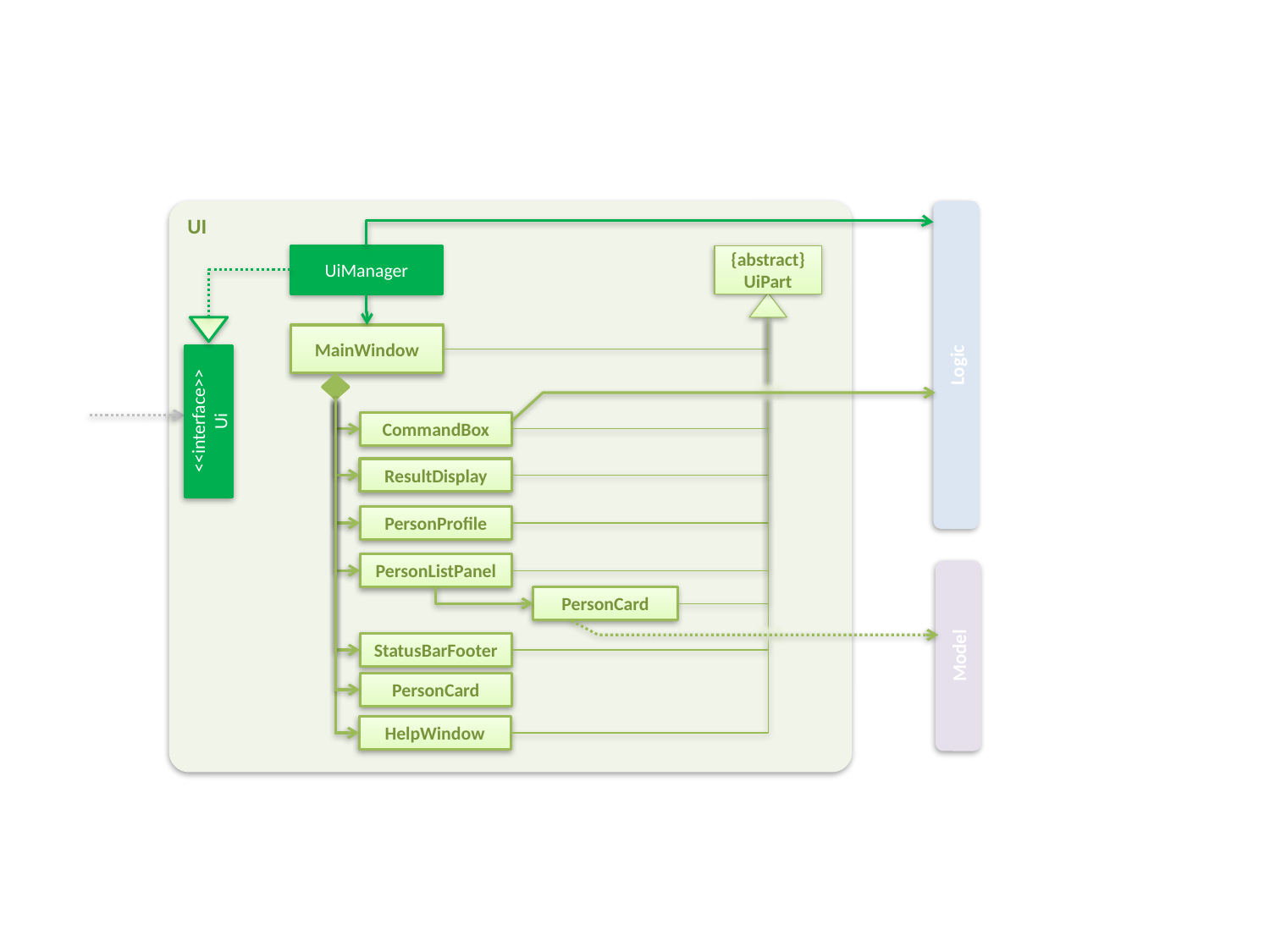

UI
UiManager
{abstract}
UiPart

MainWindow
Logic

<<interface>>
Ui
CommandBox
ResultDisplay
PersonProfile
PersonListPanel
PersonCard

Model
StatusBarFooter
PersonCard
HelpWindow